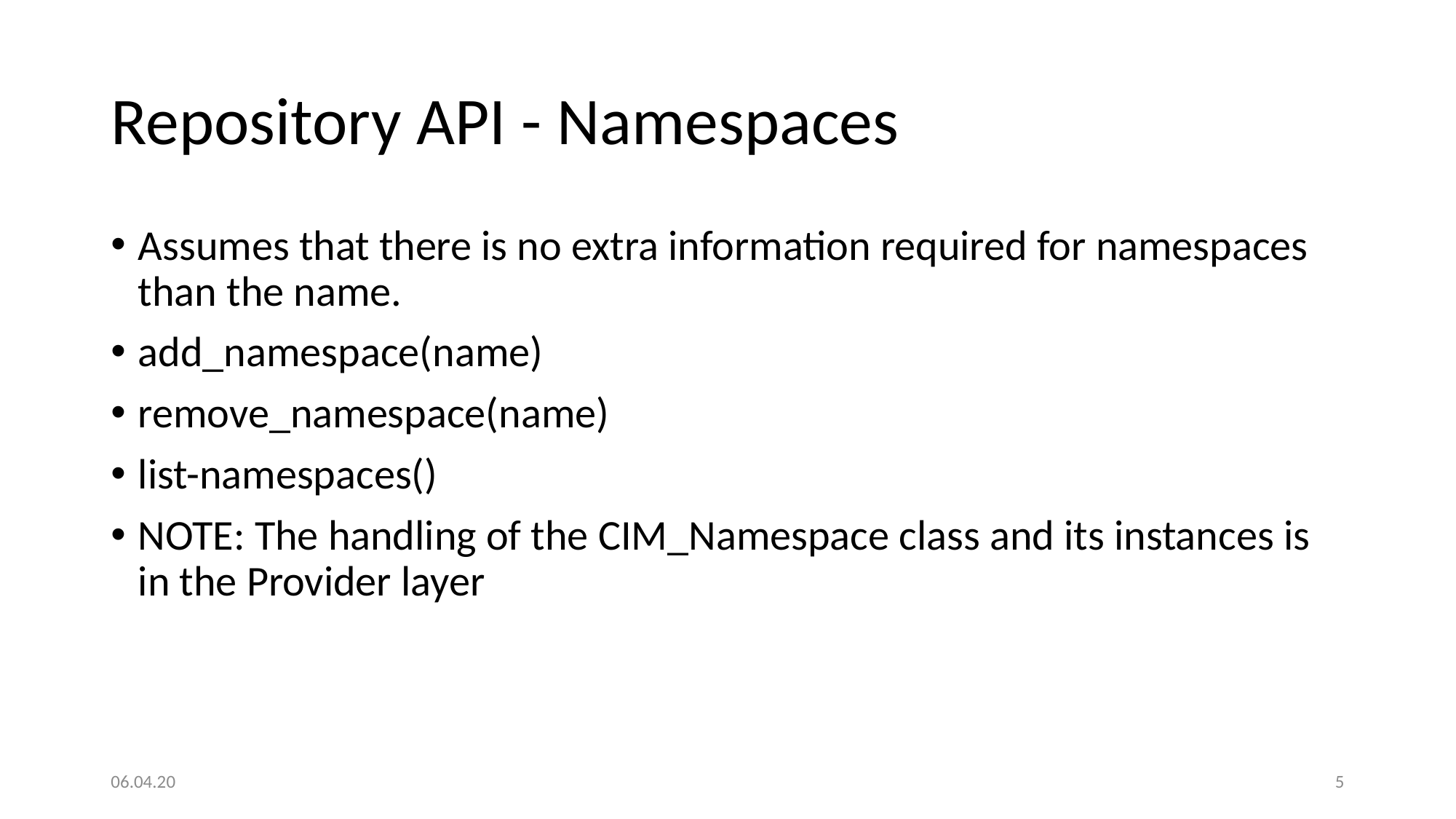

# Repository API - Namespaces
Assumes that there is no extra information required for namespaces than the name.
add_namespace(name)
remove_namespace(name)
list-namespaces()
NOTE: The handling of the CIM_Namespace class and its instances is in the Provider layer
06.04.20
5